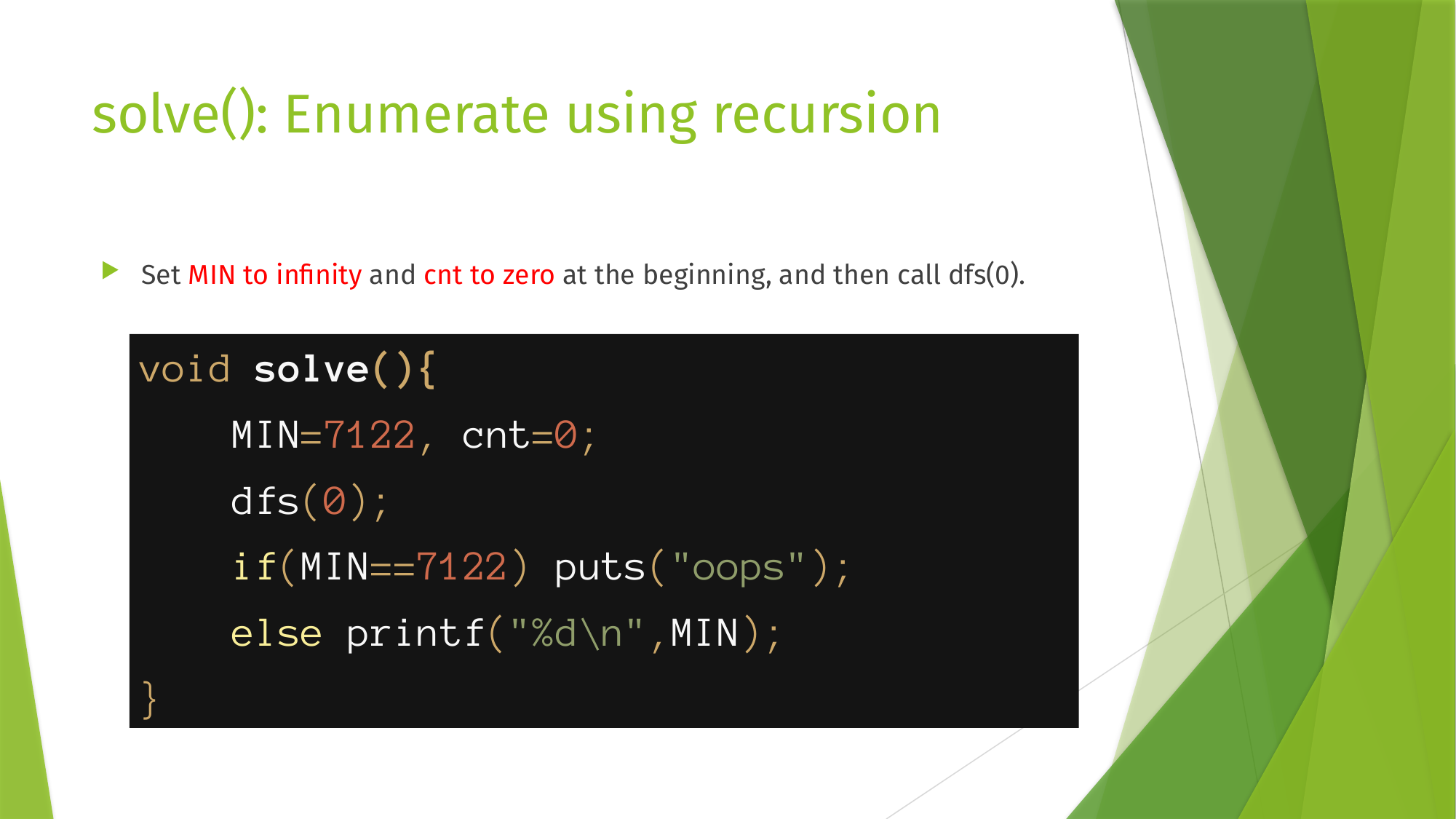

# solve(): Enumerate using recursion
Set MIN to infinity and cnt to zero at the beginning, and then call dfs(0).
void solve(){
    MIN=7122, cnt=0;
    dfs(0);
    if(MIN==7122) puts("oops");
    else printf("%d\n",MIN);
}